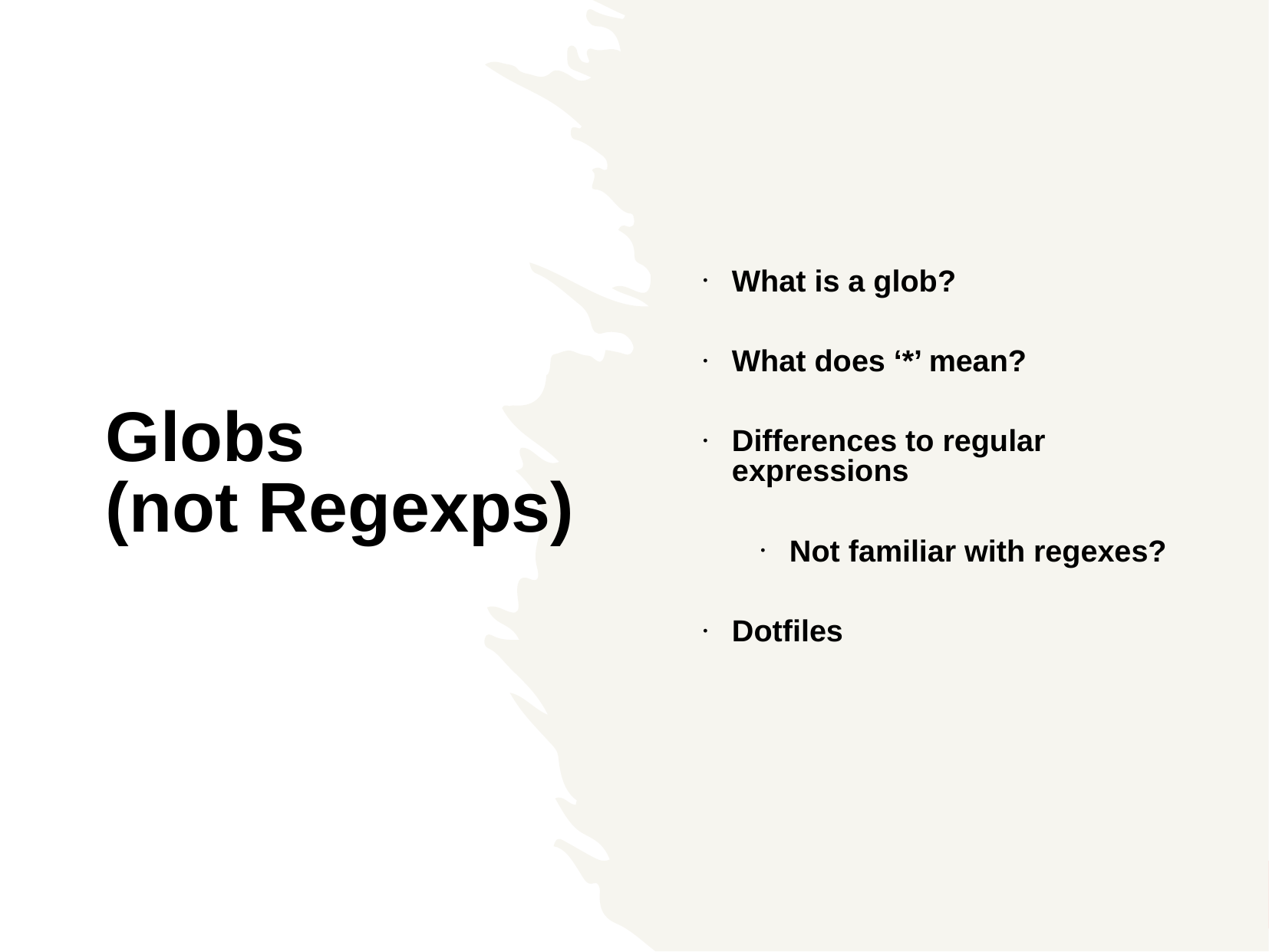

What is a glob?

What does ‘*’ mean?

Differences to regular expressions

Not familiar with regexes?

Dotfiles

Globs (not Regexps)